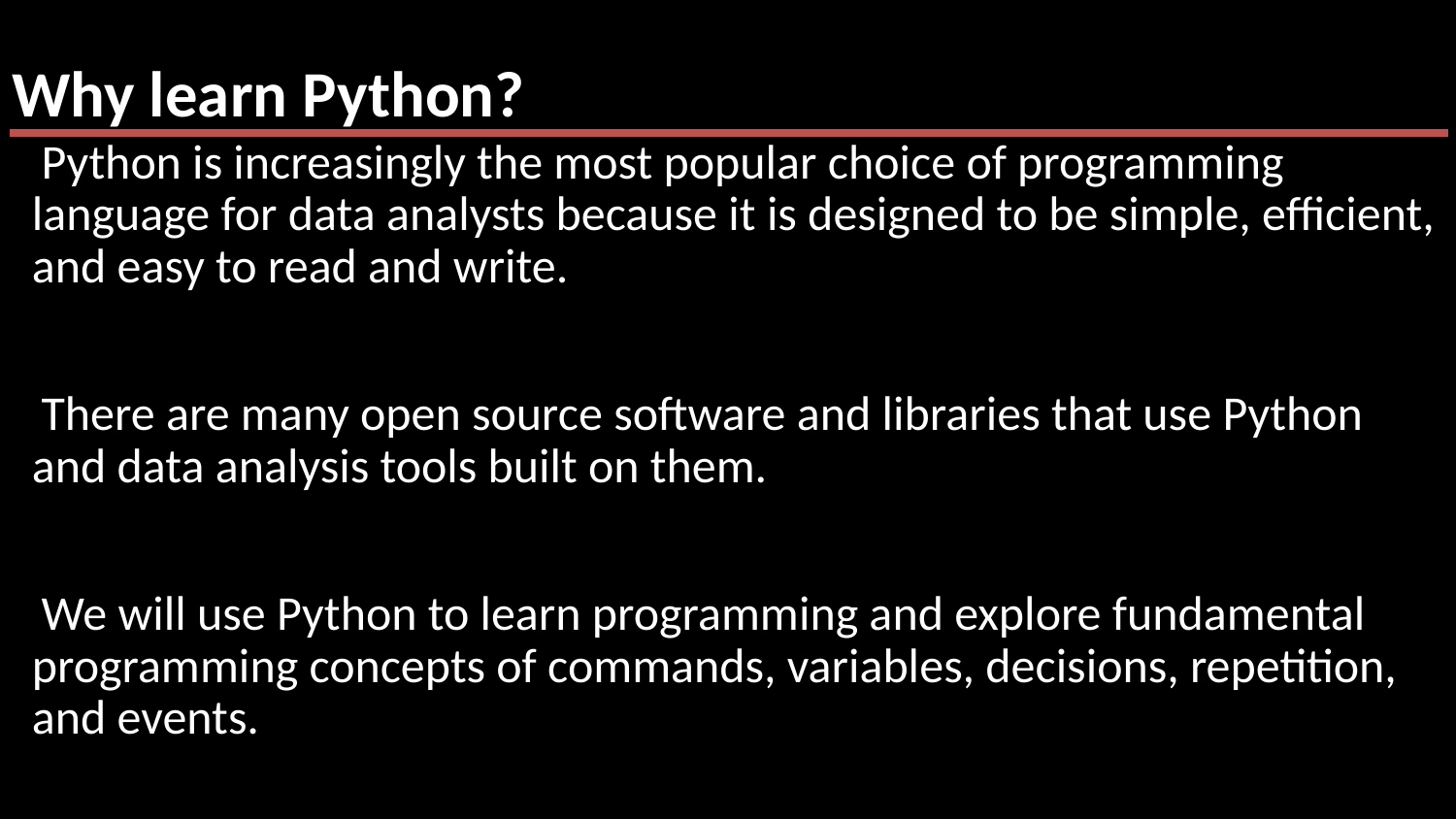

# Why learn Python?
2
Python is increasingly the most popular choice of programming language for data analysts because it is designed to be simple, efficient, and easy to read and write.

There are many open source software and libraries that use Python and data analysis tools built on them.

We will use Python to learn programming and explore fundamental programming concepts of commands, variables, decisions, repetition, and events.